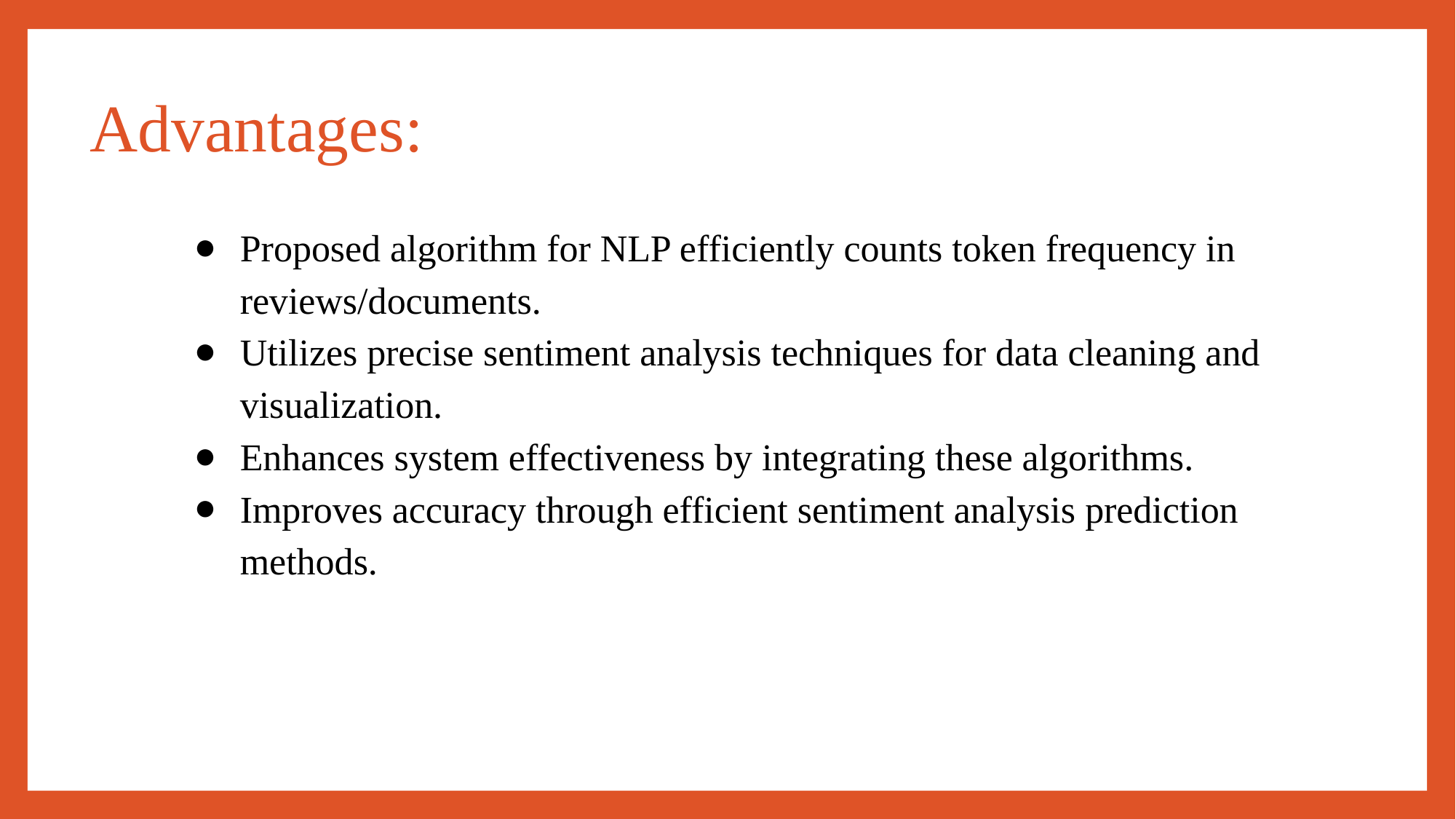

# Advantages:
Proposed algorithm for NLP efficiently counts token frequency in reviews/documents.
Utilizes precise sentiment analysis techniques for data cleaning and visualization.
Enhances system effectiveness by integrating these algorithms.
Improves accuracy through efficient sentiment analysis prediction methods.